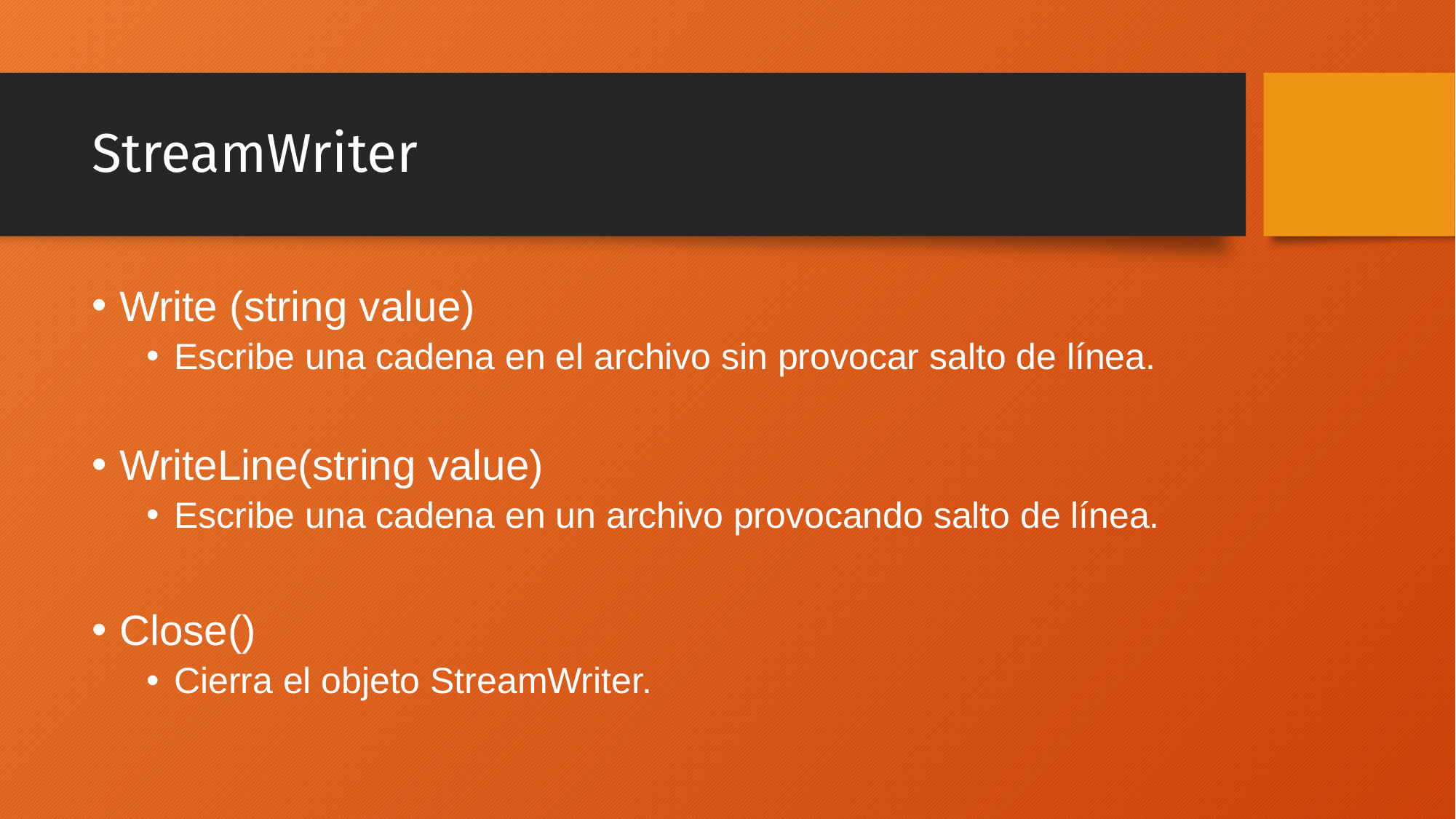

# StreamWriter
Write (string value)
Escribe una cadena en el archivo sin provocar salto de línea.

WriteLine(string value)
Escribe una cadena en un archivo provocando salto de línea.

Close()
Cierra el objeto StreamWriter.